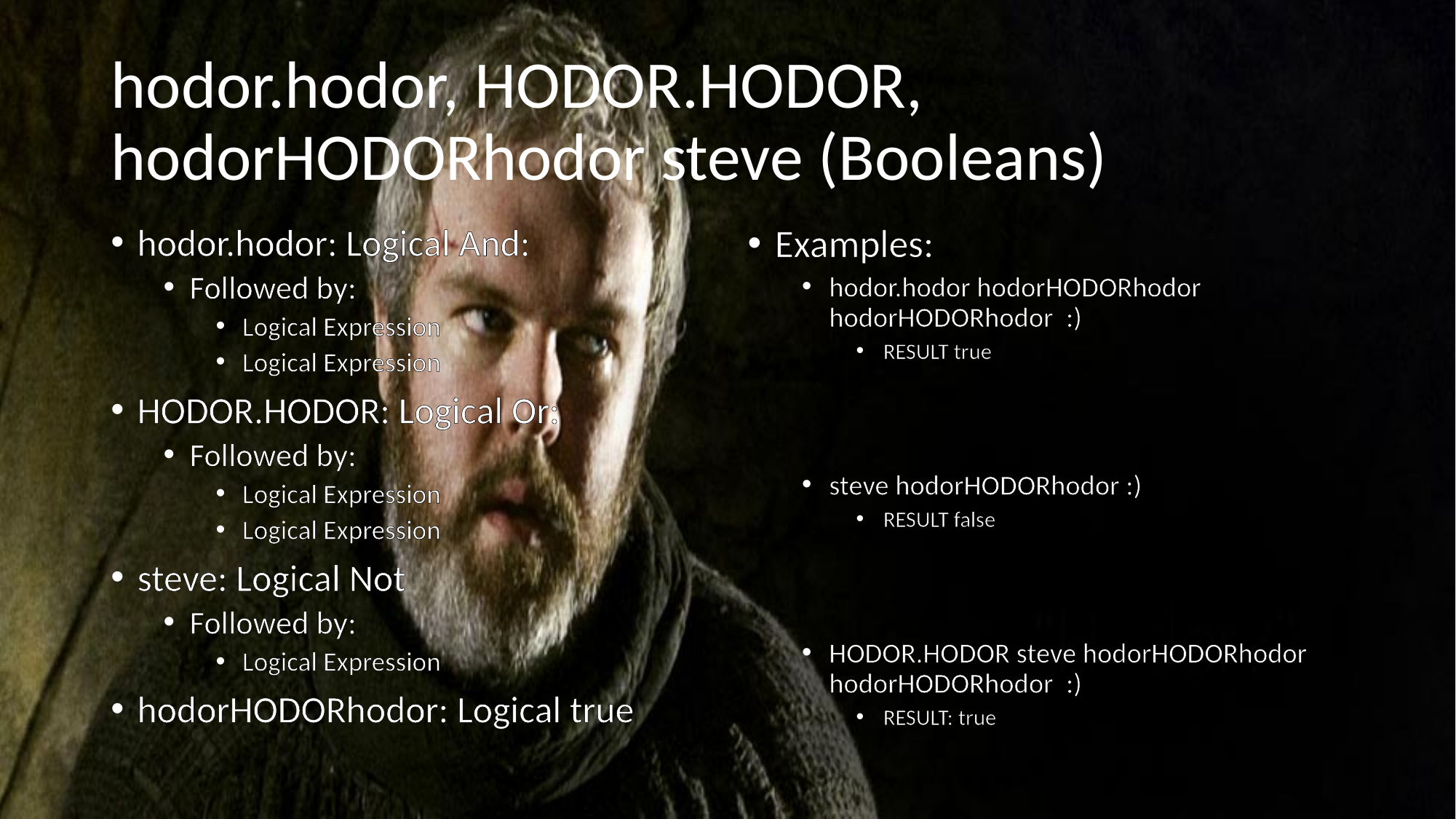

# hodor.hodor, HODOR.HODOR, hodorHODORhodor steve (Booleans)
hodor.hodor: Logical And:
Followed by:
Logical Expression
Logical Expression
HODOR.HODOR: Logical Or:
Followed by:
Logical Expression
Logical Expression
steve: Logical Not
Followed by:
Logical Expression
hodorHODORhodor: Logical true

Examples:
hodor.hodor hodorHODORhodor hodorHODORhodor  :)
RESULT true

steve hodorHODORhodor :)
RESULT false

HODOR.HODOR steve hodorHODORhodor hodorHODORhodor  :)
RESULT: true